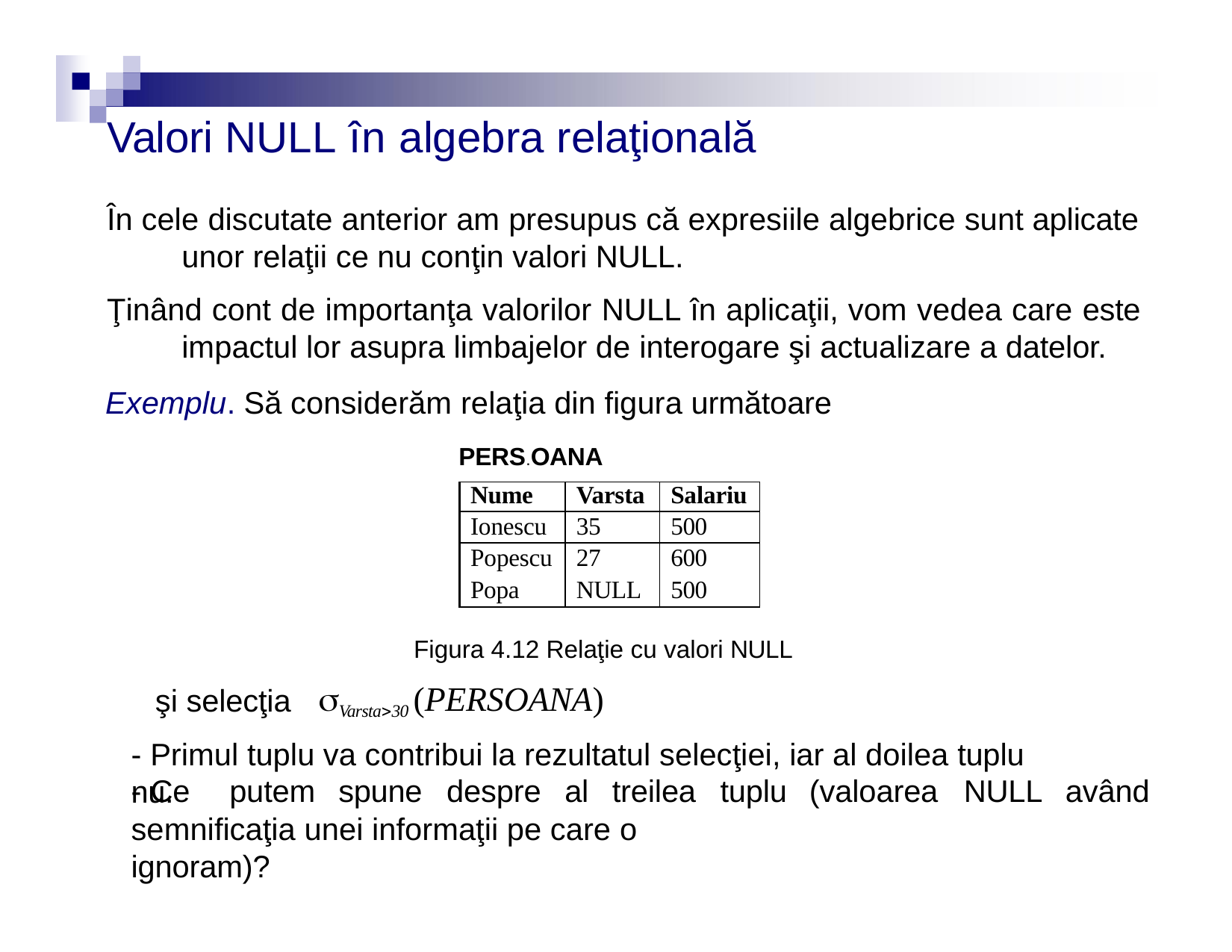

# Valori NULL în algebra relaţională
În cele discutate anterior am presupus că expresiile algebrice sunt aplicate
unor relaţii ce nu conţin valori NULL.
Ţinând cont de importanţa valorilor NULL în aplicaţii, vom vedea care este impactul lor asupra limbajelor de interogare şi actualizare a datelor.
Exemplu. Să considerăm relaţia din figura următoare
PERS.OANA
| Nume | Varsta | Salariu |
| --- | --- | --- |
| Ionescu | 35 | 500 |
| Popescu | 27 | 600 |
| Popa | NULL | 500 |
Figura 4.12 Relaţie cu valori NULL
σVarsta>30 (PERSOANA)
şi selecţia
- Primul tuplu va contribui la rezultatul selecţiei, iar al doilea tuplu nu.
- Ce	putem	spune	despre	al	treilea	tuplu
(valoarea	NULL	având
semnificaţia unei informaţii pe care o ignoram)?